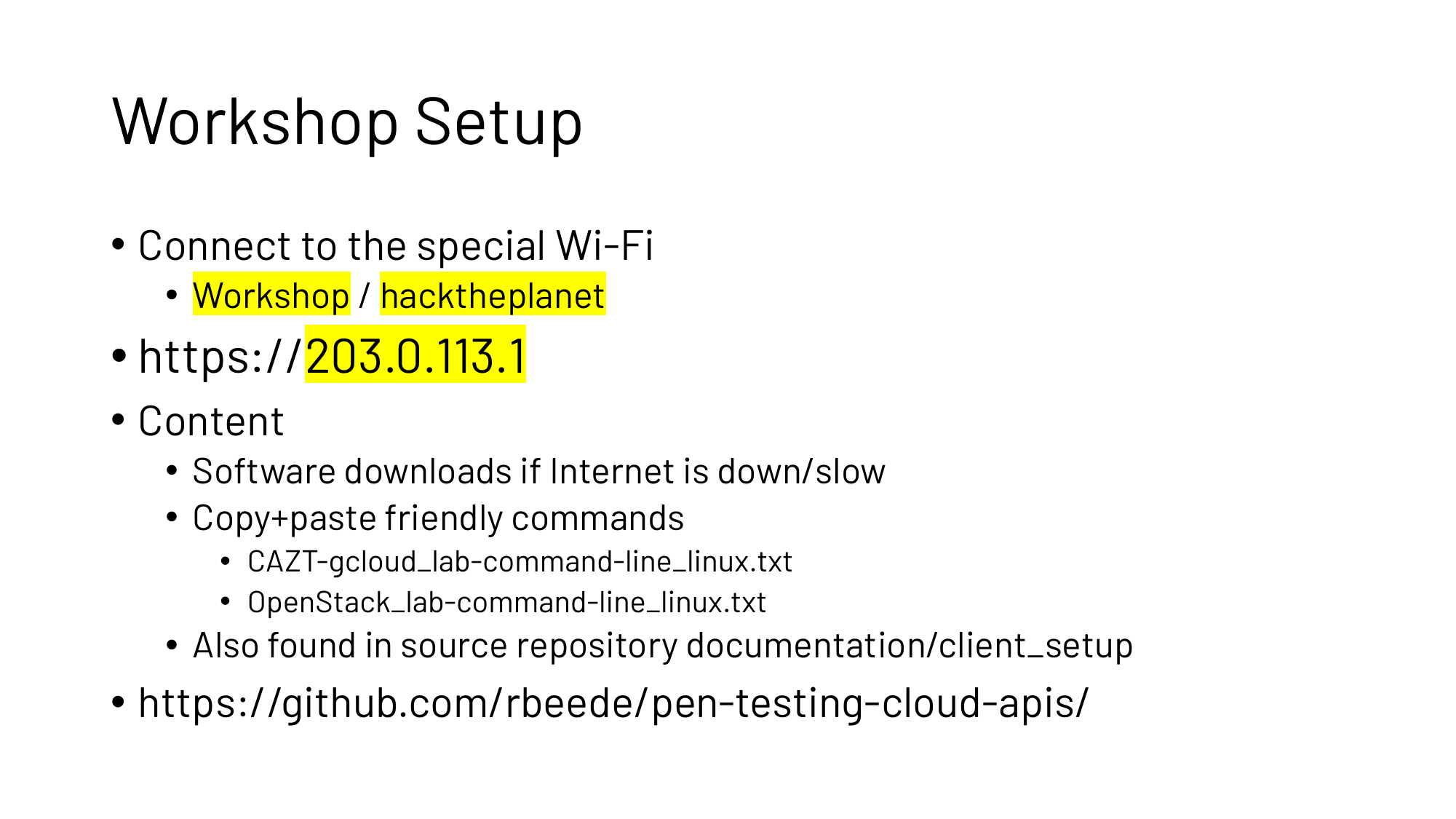

# Workshop Setup
Connect to the special Wi-Fi
Workshop / hacktheplanet
https://203.0.113.1
Content
Software downloads if Internet is down/slow
Copy+paste friendly commands
CAZT-gcloud_lab-command-line_linux.txt
OpenStack_lab-command-line_linux.txt
Also found in source repository documentation/client_setup
https://github.com/rbeede/pen-testing-cloud-apis/